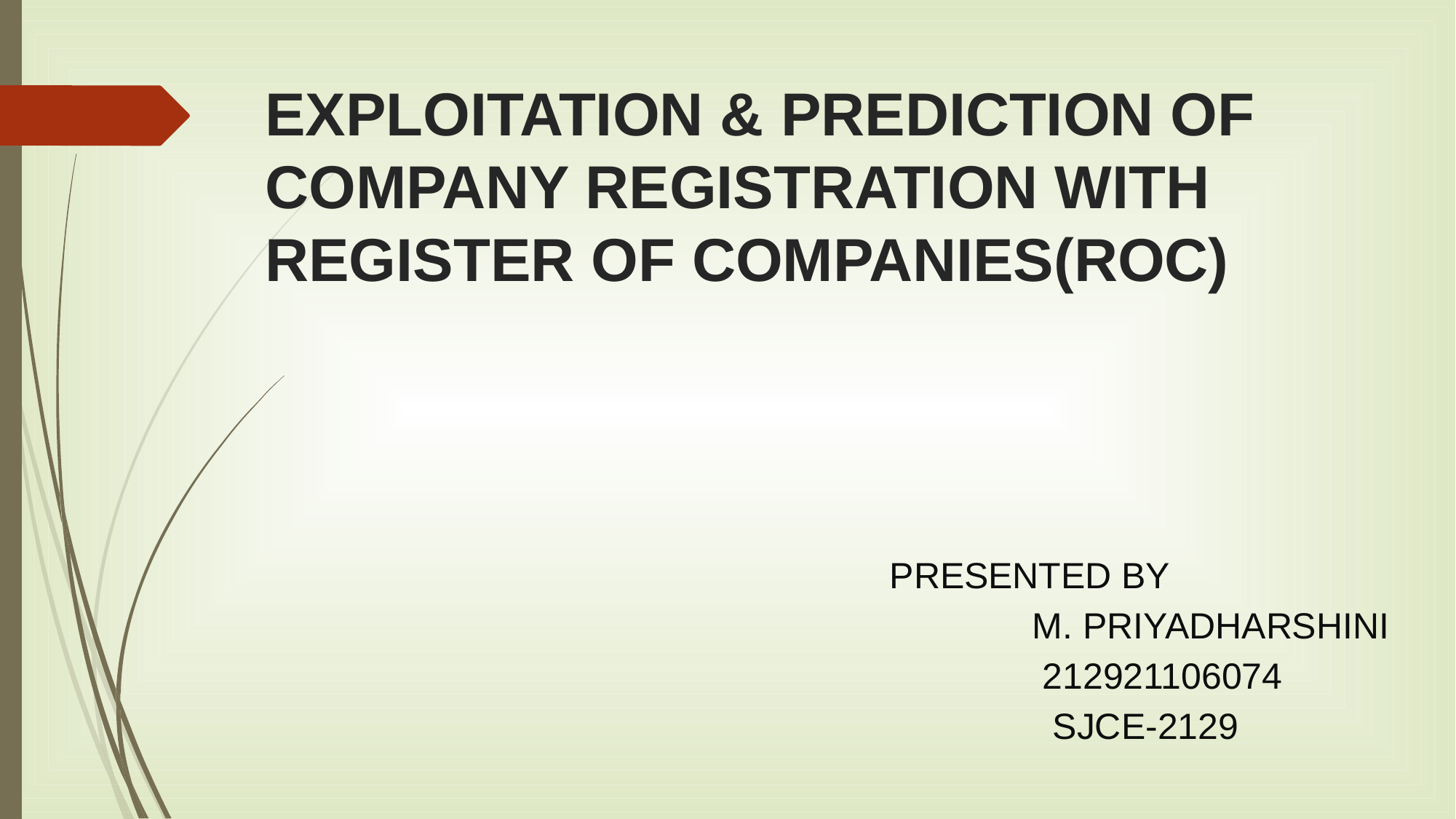

# EXPLOITATION & PREDICTION OF COMPANY REGISTRATION WITH REGISTER OF COMPANIES(ROC)

PRESENTED BY
              M. PRIYADHARSHINI
               212921106074
                SJCE-2129